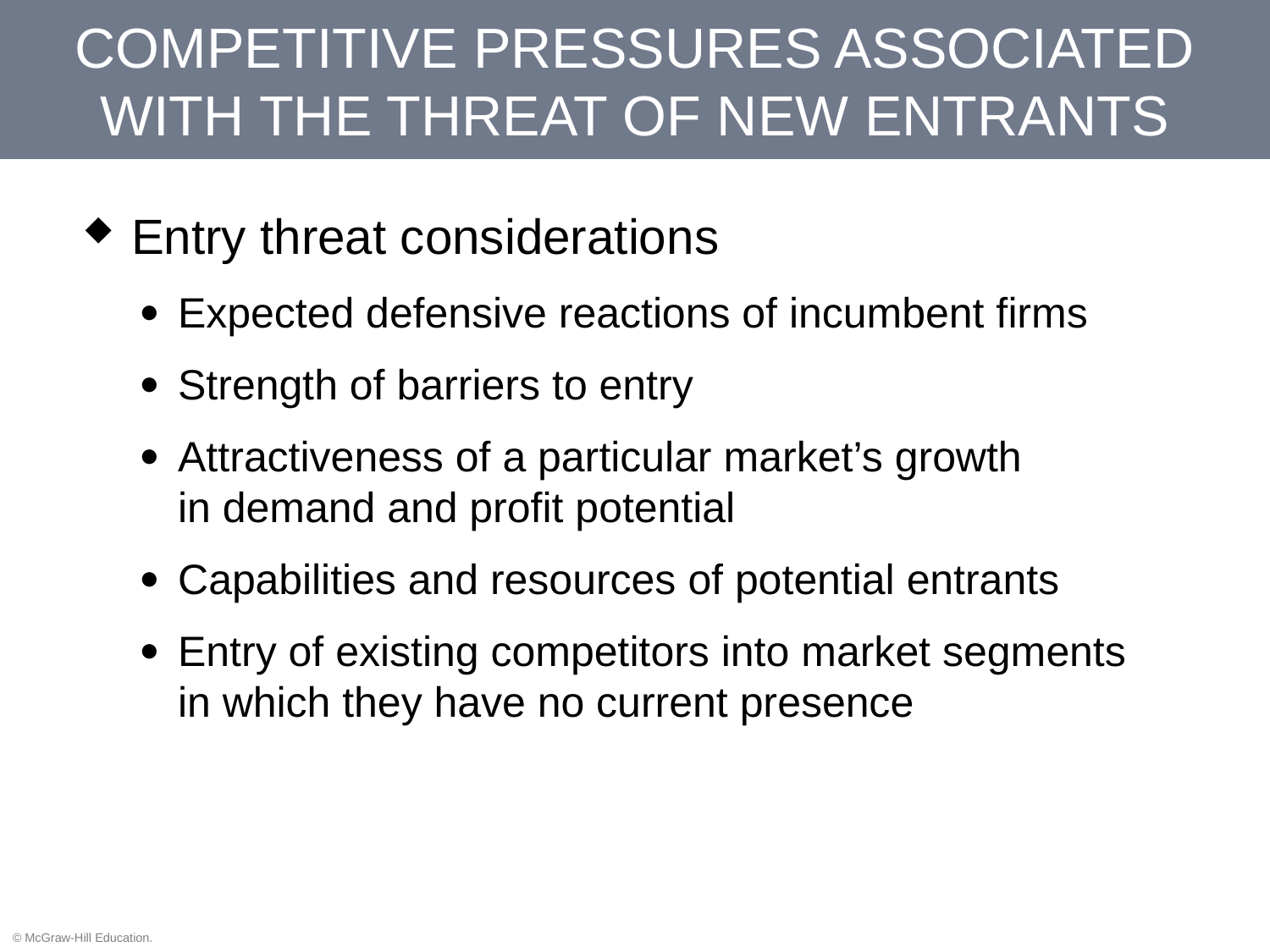

# COMPETITIVE PRESSURES ASSOCIATED WITH THE THREAT OF NEW ENTRANTS
Entry threat considerations
Expected defensive reactions of incumbent firms
Strength of barriers to entry
Attractiveness of a particular market’s growth
in demand and profit potential
Capabilities and resources of potential entrants
Entry of existing competitors into market segments
in which they have no current presence